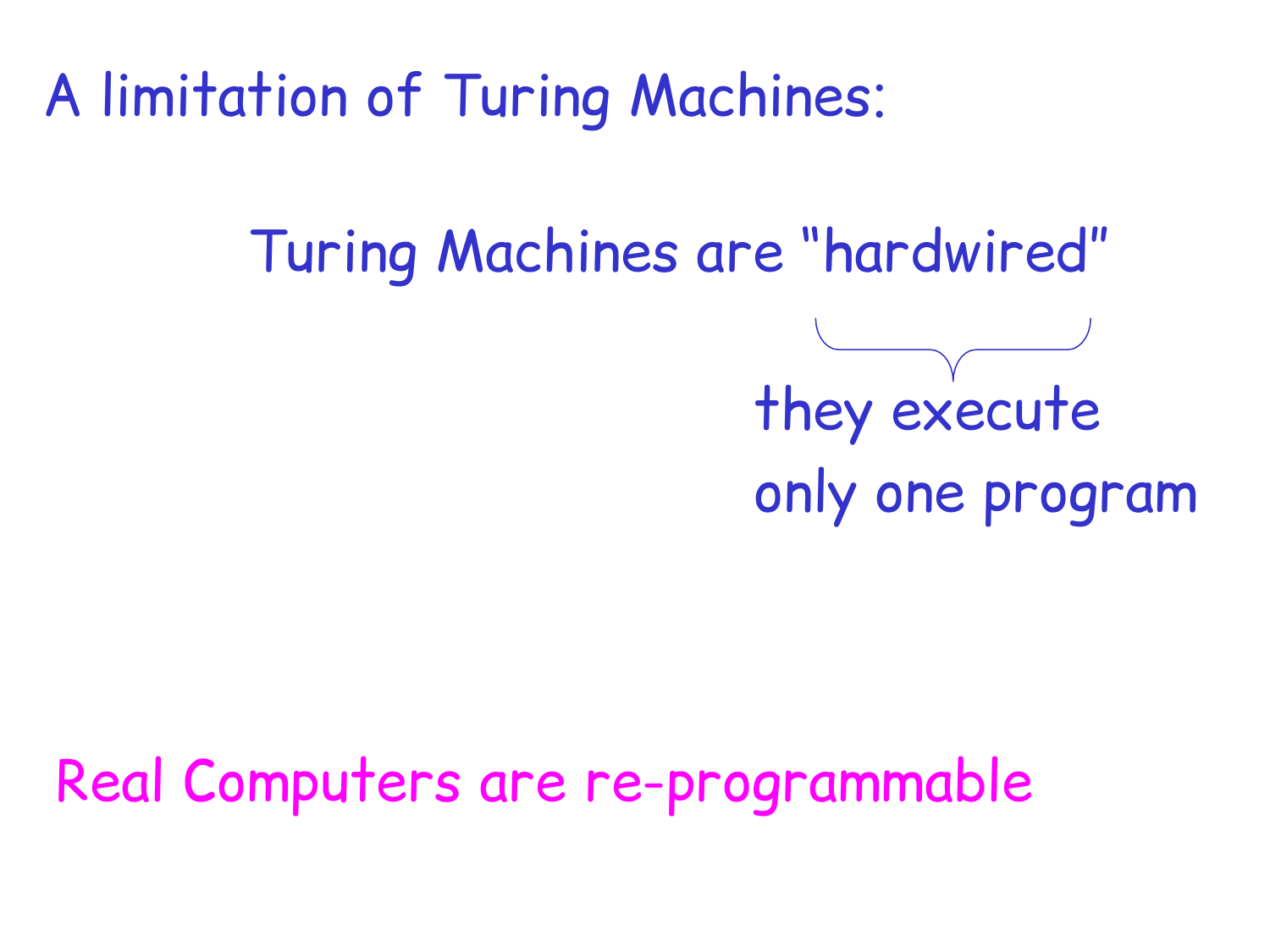

A limitation of Turing Machines:

Turing Machines are “hardwired”
they execute only one program

Real Computers are re-programmable